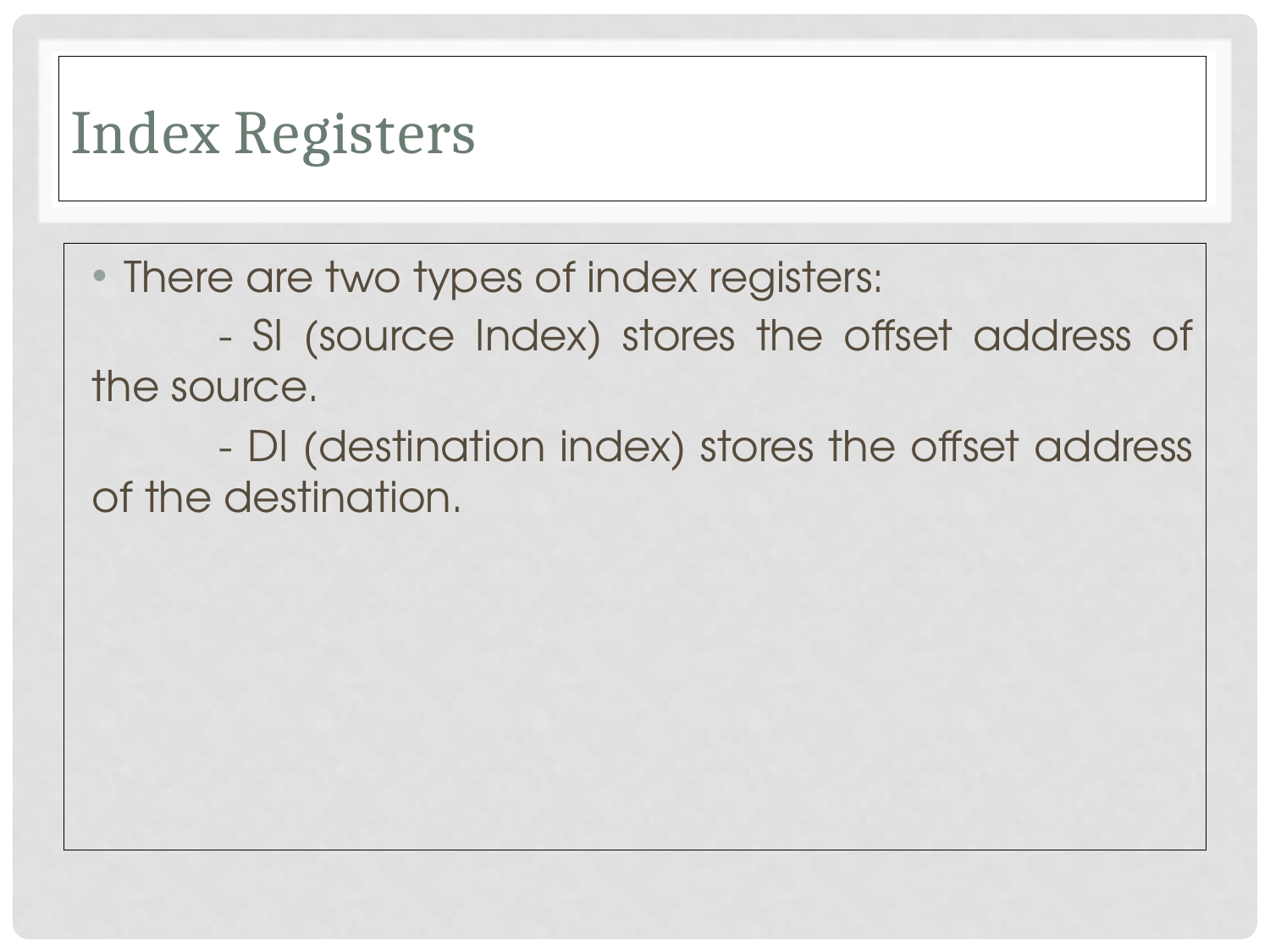

# Index Registers
There are two types of index registers:
	- SI (source Index) stores the offset address of the source.
	- DI (destination index) stores the offset address of the destination.